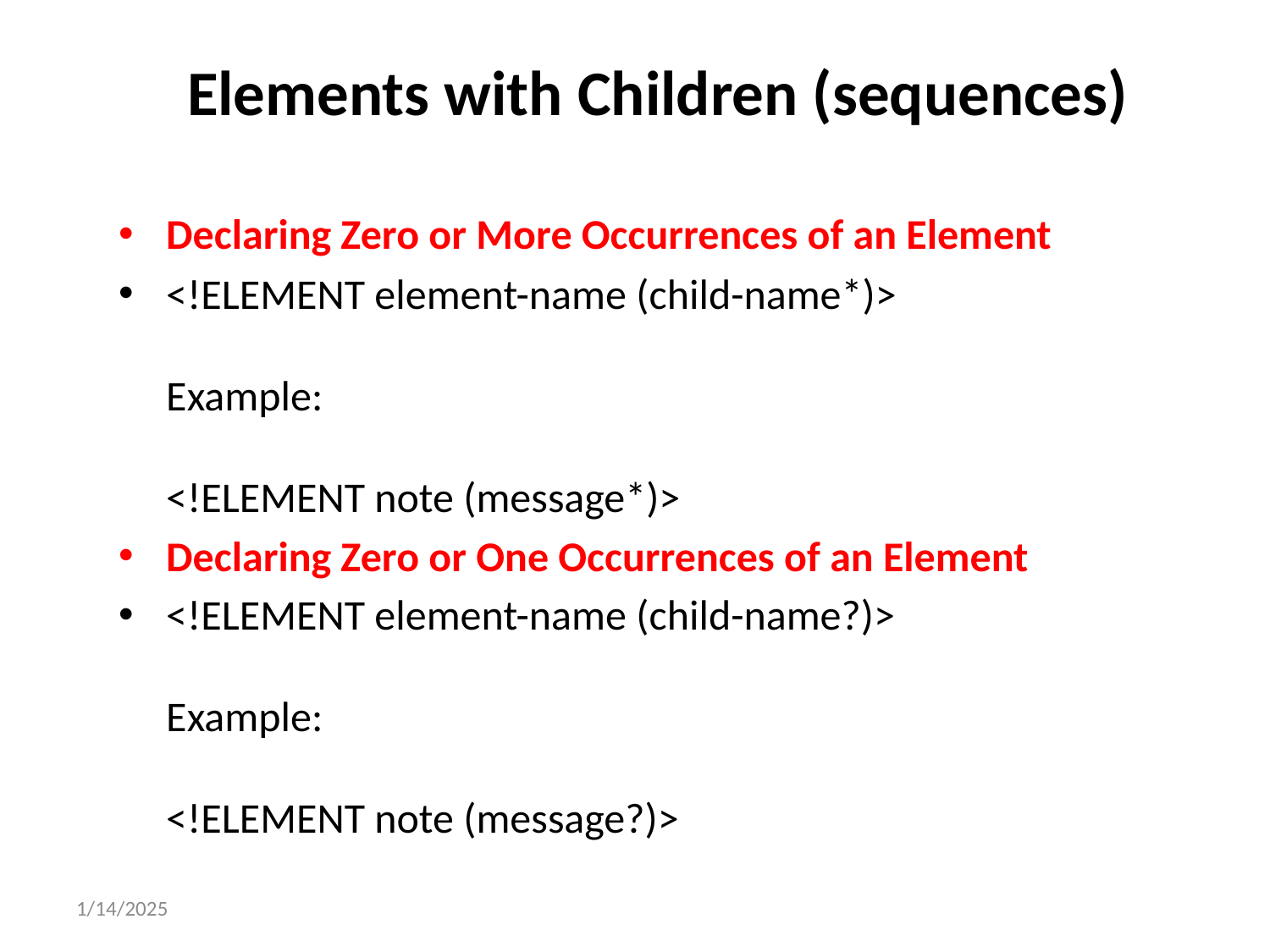

# Elements with Children (sequences)
Declaring Zero or More Occurrences of an Element
<!ELEMENT element-name (child-name*)>
Example:
<!ELEMENT note (message*)>
Declaring Zero or One Occurrences of an Element
<!ELEMENT element-name (child-name?)>
Example:
<!ELEMENT note (message?)>

1/14/2025